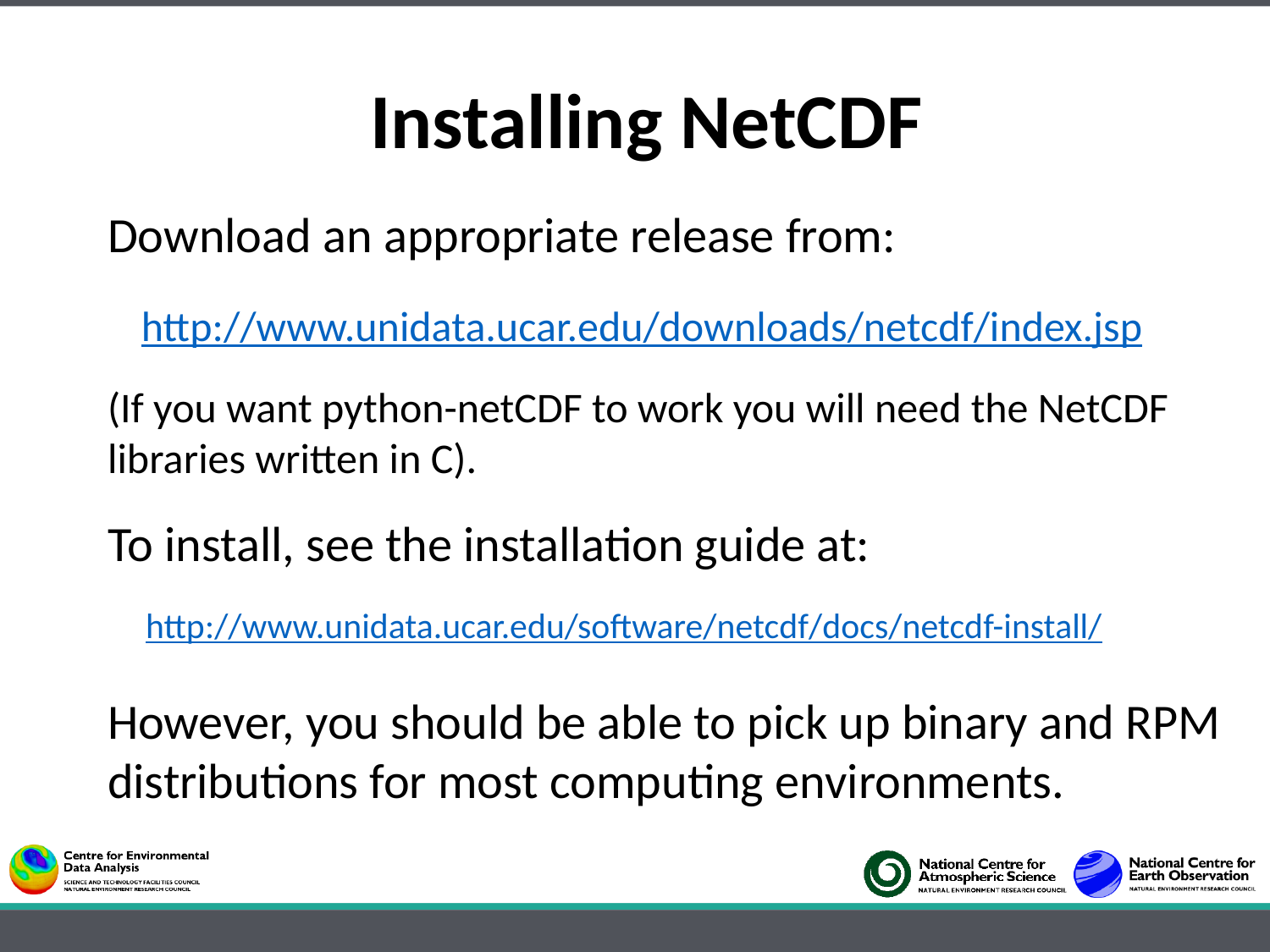

Installing NetCDF
Download an appropriate release from:

   http://www.unidata.ucar.edu/downloads/netcdf/index.jsp

(If you want python-netCDF to work you will need the NetCDF libraries written in C).

To install, see the installation guide at:

    http://www.unidata.ucar.edu/software/netcdf/docs/netcdf-install/

However, you should be able to pick up binary and RPM distributions for most computing environments.